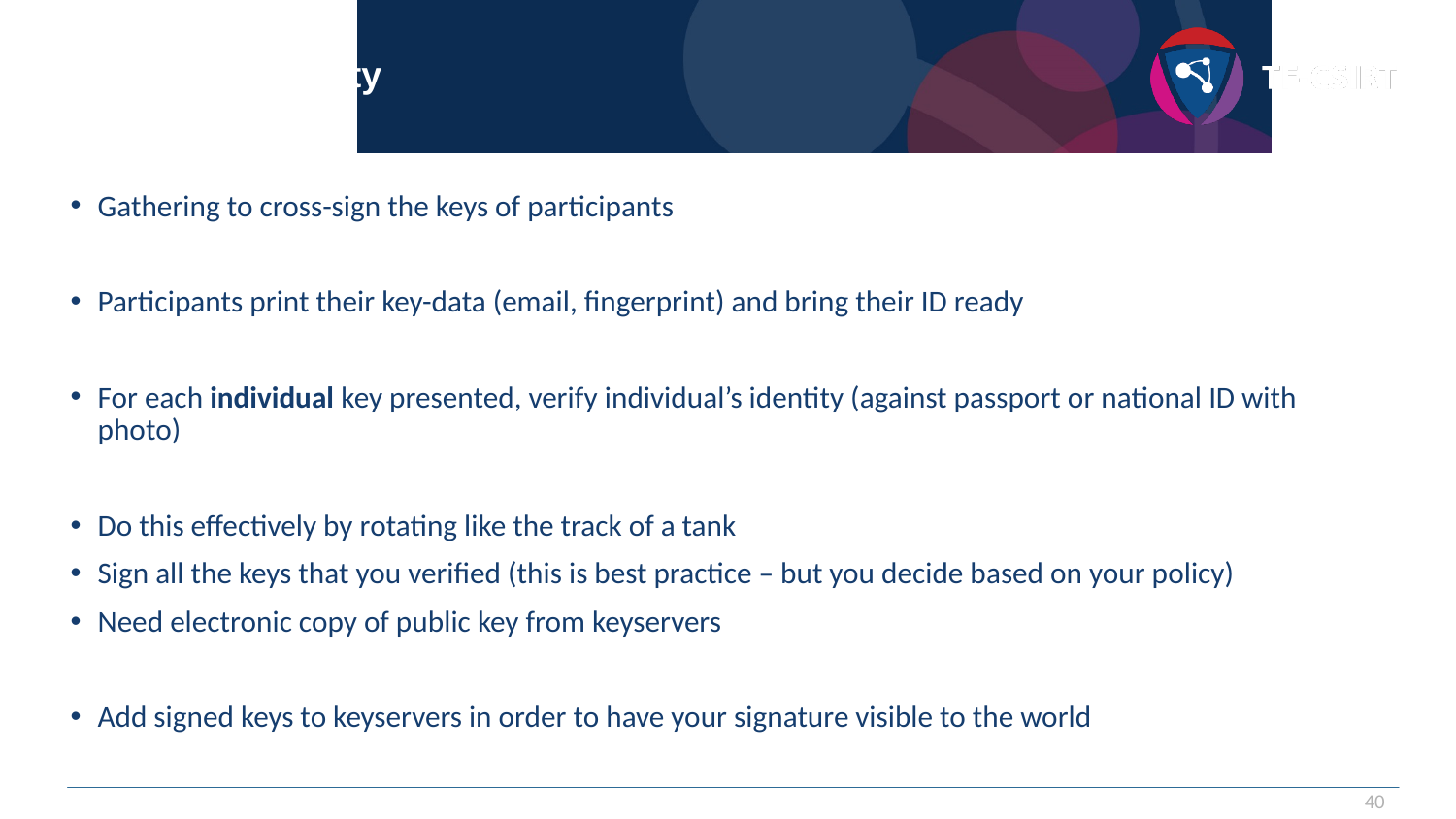

# Key Signing Party
Gathering to cross-sign the keys of participants

Participants print their key-data (email, fingerprint) and bring their ID ready

For each individual key presented, verify individual’s identity (against passport or national ID with photo)

Do this effectively by rotating like the track of a tank
Sign all the keys that you verified (this is best practice – but you decide based on your policy)
Need electronic copy of public key from keyservers

Add signed keys to keyservers in order to have your signature visible to the world
40